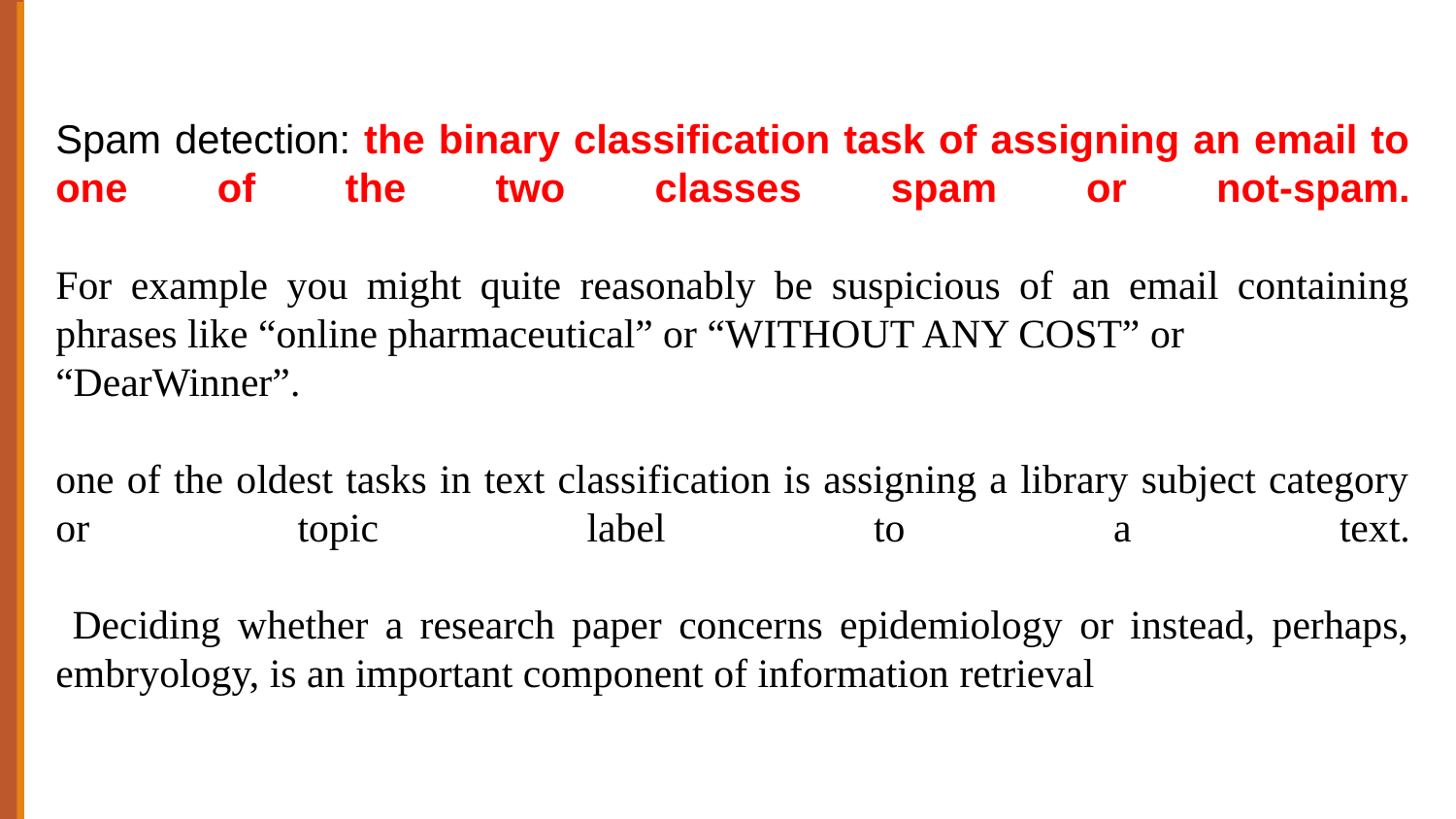

Spam detection: the binary classification task of assigning an email to one of the two classes spam or not-spam.
For example you might quite reasonably be suspicious of an email containing phrases like “online pharmaceutical” or “WITHOUT ANY COST” or
“DearWinner”.
one of the oldest tasks in text classification is assigning a library subject category or topic label to a text.
 Deciding whether a research paper concerns epidemiology or instead, perhaps, embryology, is an important component of information retrieval